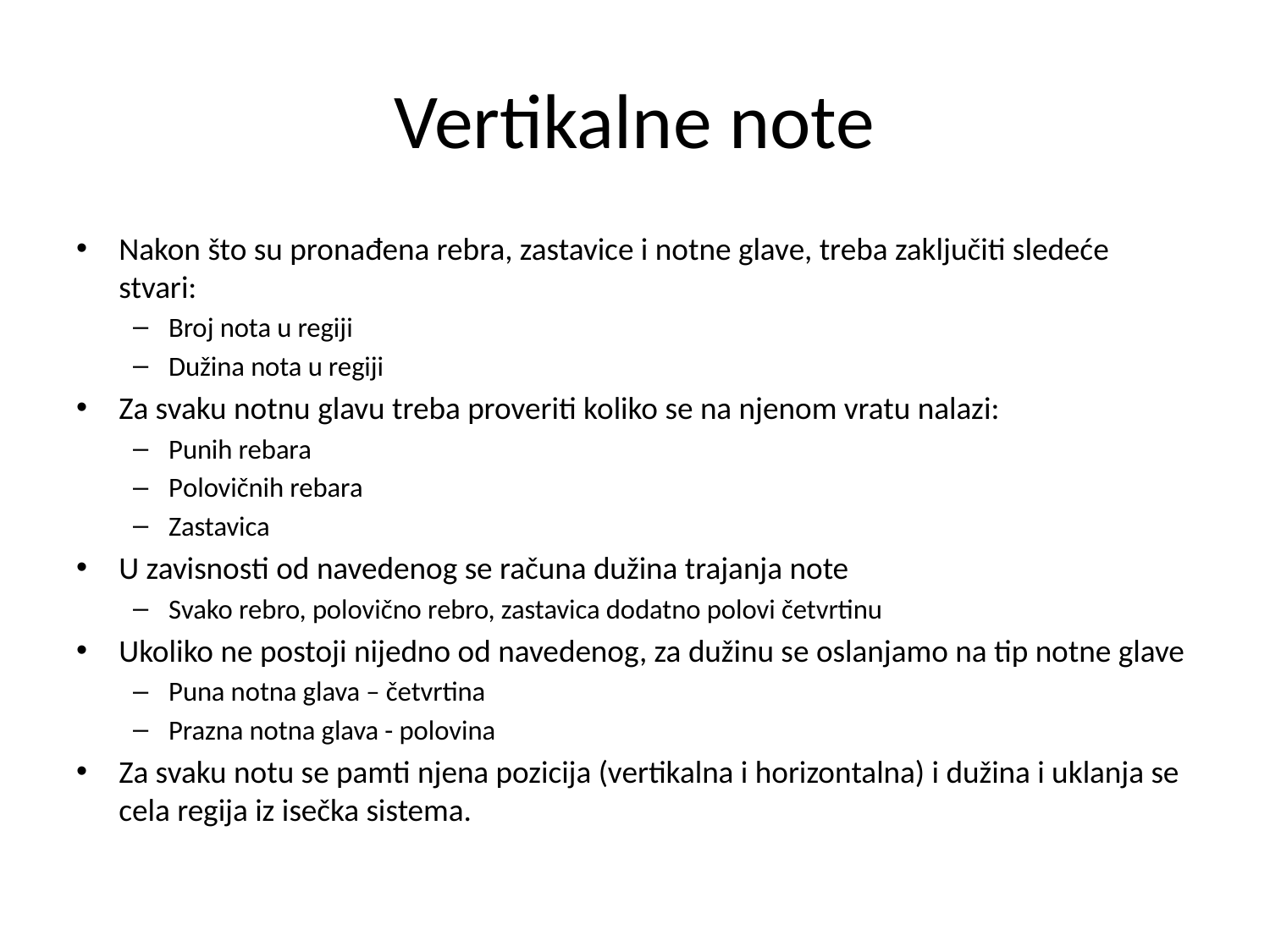

# Vertikalne note
Nakon što su pronađena rebra, zastavice i notne glave, treba zaključiti sledeće stvari:
Broj nota u regiji
Dužina nota u regiji
Za svaku notnu glavu treba proveriti koliko se na njenom vratu nalazi:
Punih rebara
Polovičnih rebara
Zastavica
U zavisnosti od navedenog se računa dužina trajanja note
Svako rebro, polovično rebro, zastavica dodatno polovi četvrtinu
Ukoliko ne postoji nijedno od navedenog, za dužinu se oslanjamo na tip notne glave
Puna notna glava – četvrtina
Prazna notna glava - polovina
Za svaku notu se pamti njena pozicija (vertikalna i horizontalna) i dužina i uklanja se cela regija iz isečka sistema.